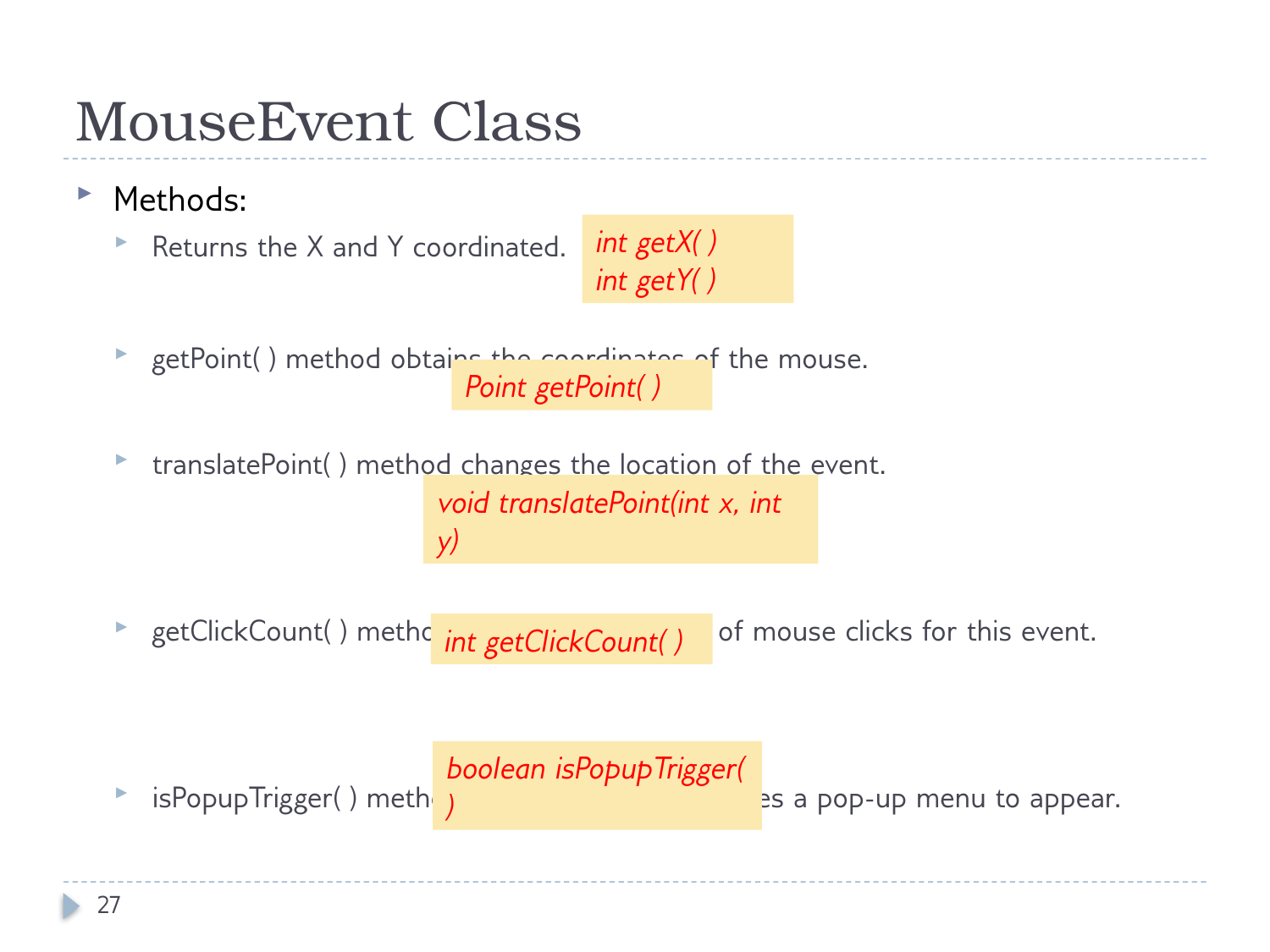

# MouseEvent Class
Methods:
Returns the X and Y coordinated.

getPoint( ) method obtains the coordinates of the mouse.

translatePoint( ) method changes the location of the event.

getClickCount( ) method obtains the number of mouse clicks for this event.

isPopupTrigger( ) method tests if this event causes a pop-up menu to appear.

int getX( )
int getY( )
Point getPoint( )
void translatePoint(int x, int y)
int getClickCount( )
boolean isPopupTrigger( )
27